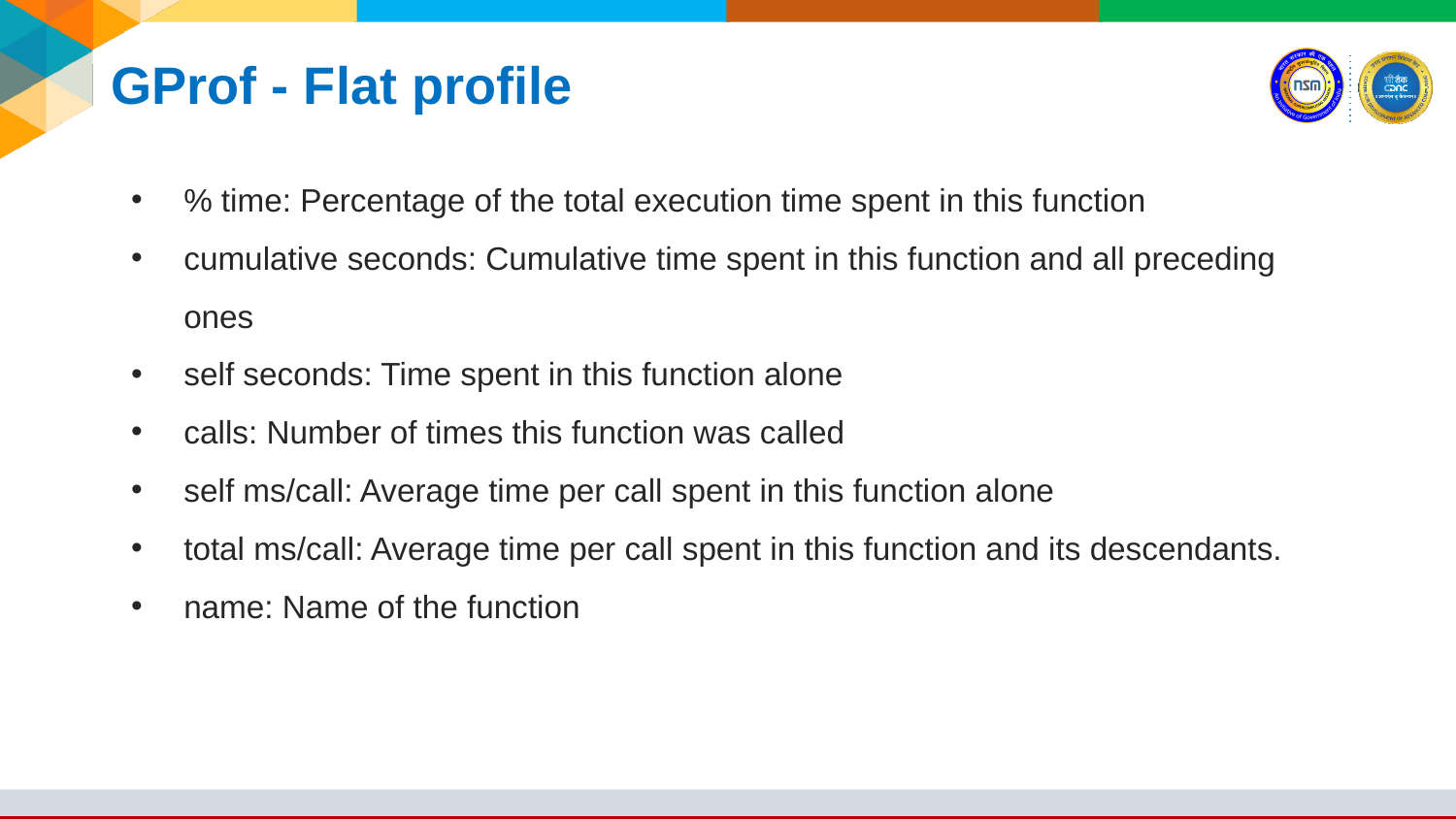

# GProf - Flat profile
% time: Percentage of the total execution time spent in this function
cumulative seconds: Cumulative time spent in this function and all preceding ones
self seconds: Time spent in this function alone
calls: Number of times this function was called
self ms/call: Average time per call spent in this function alone
total ms/call: Average time per call spent in this function and its descendants.
name: Name of the function